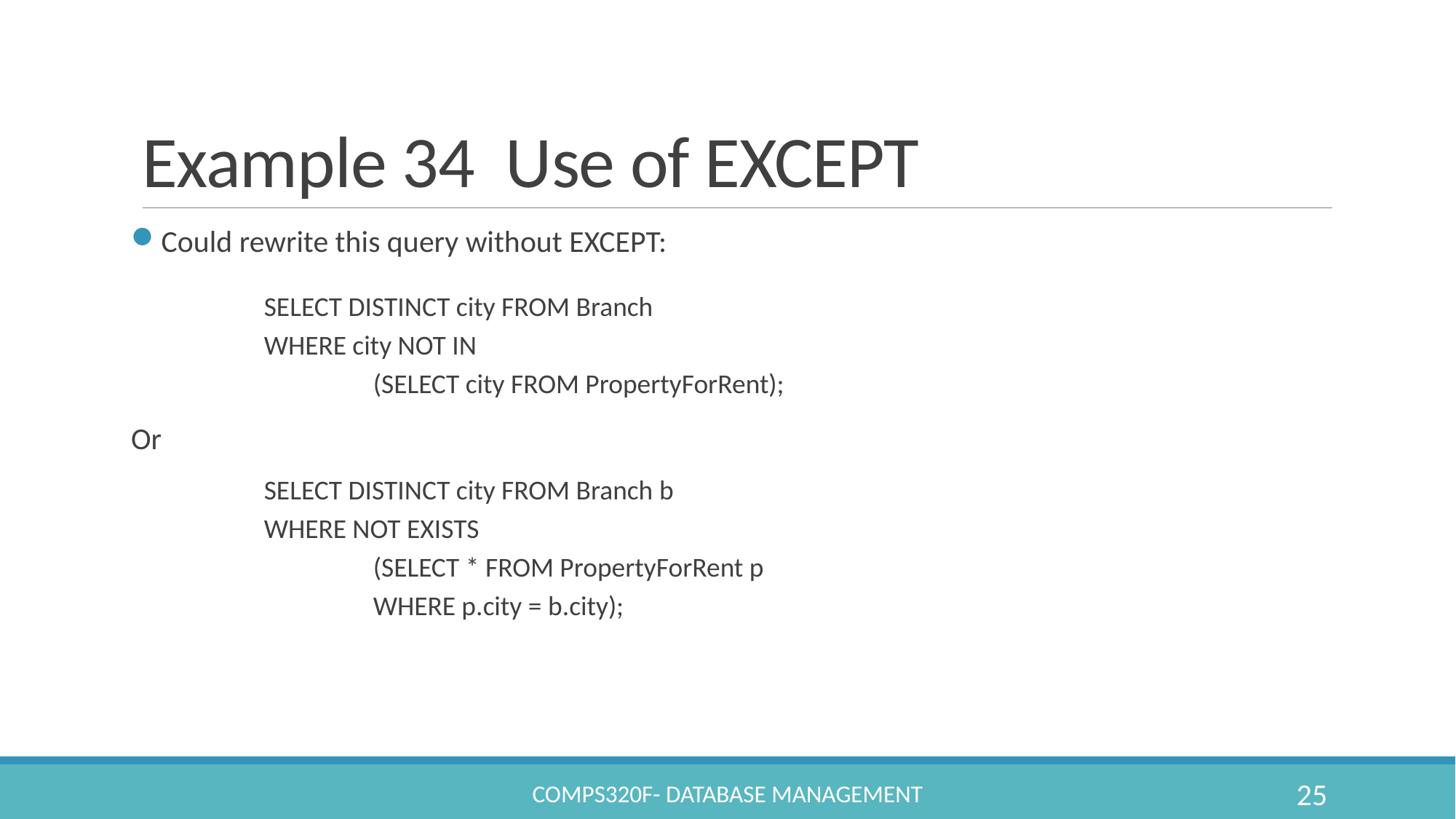

# Example 34  Use of EXCEPT
Could rewrite this query without EXCEPT:

	SELECT DISTINCT city FROM Branch
	WHERE city NOT IN
		(SELECT city FROM PropertyForRent);
Or

	SELECT DISTINCT city FROM Branch b
	WHERE NOT EXISTS
		(SELECT * FROM PropertyForRent p
		WHERE p.city = b.city);

COMPS320F- Database Management
25